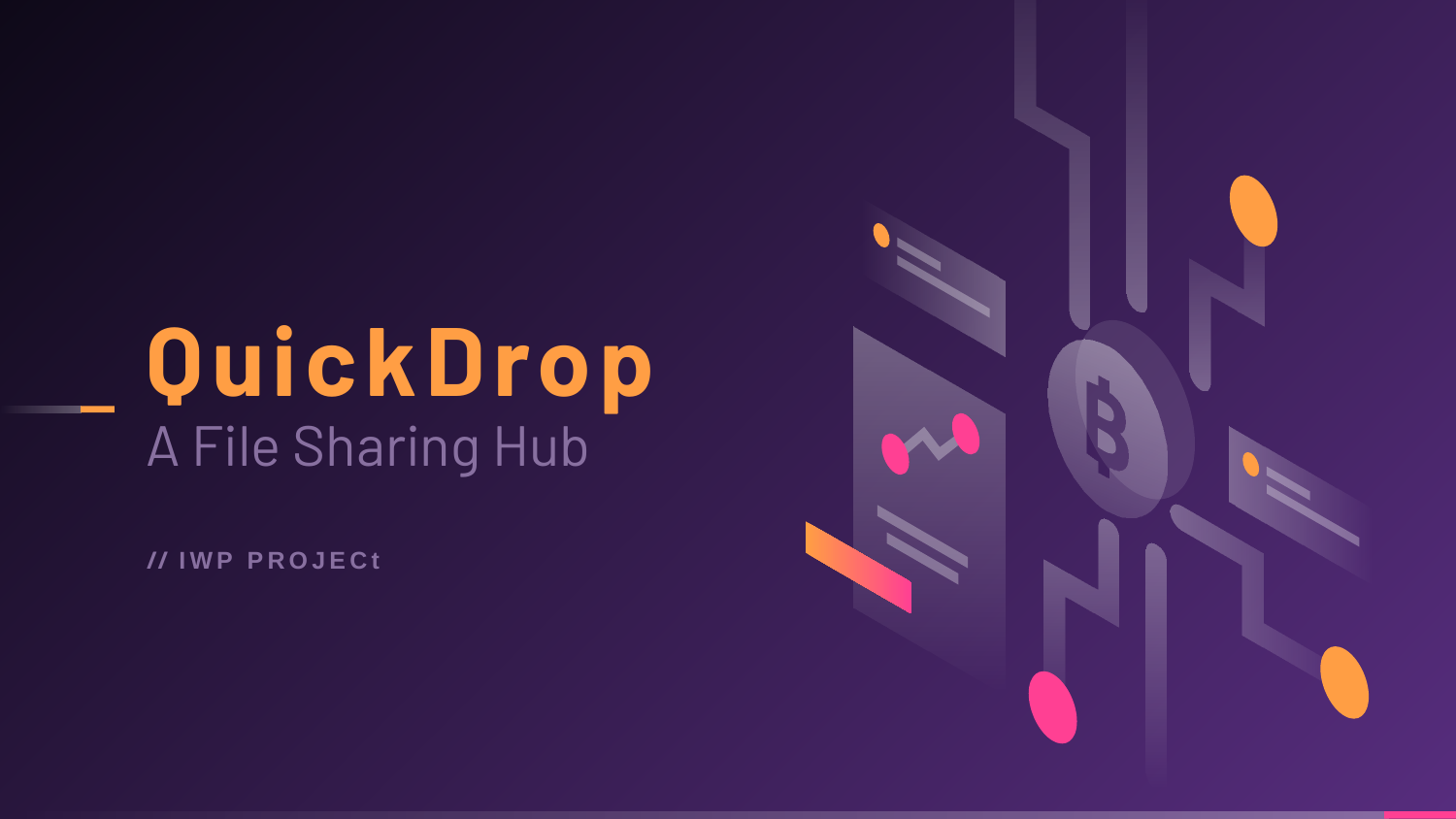

# QuickDrop A File Sharing Hub //  IWP PROJECt